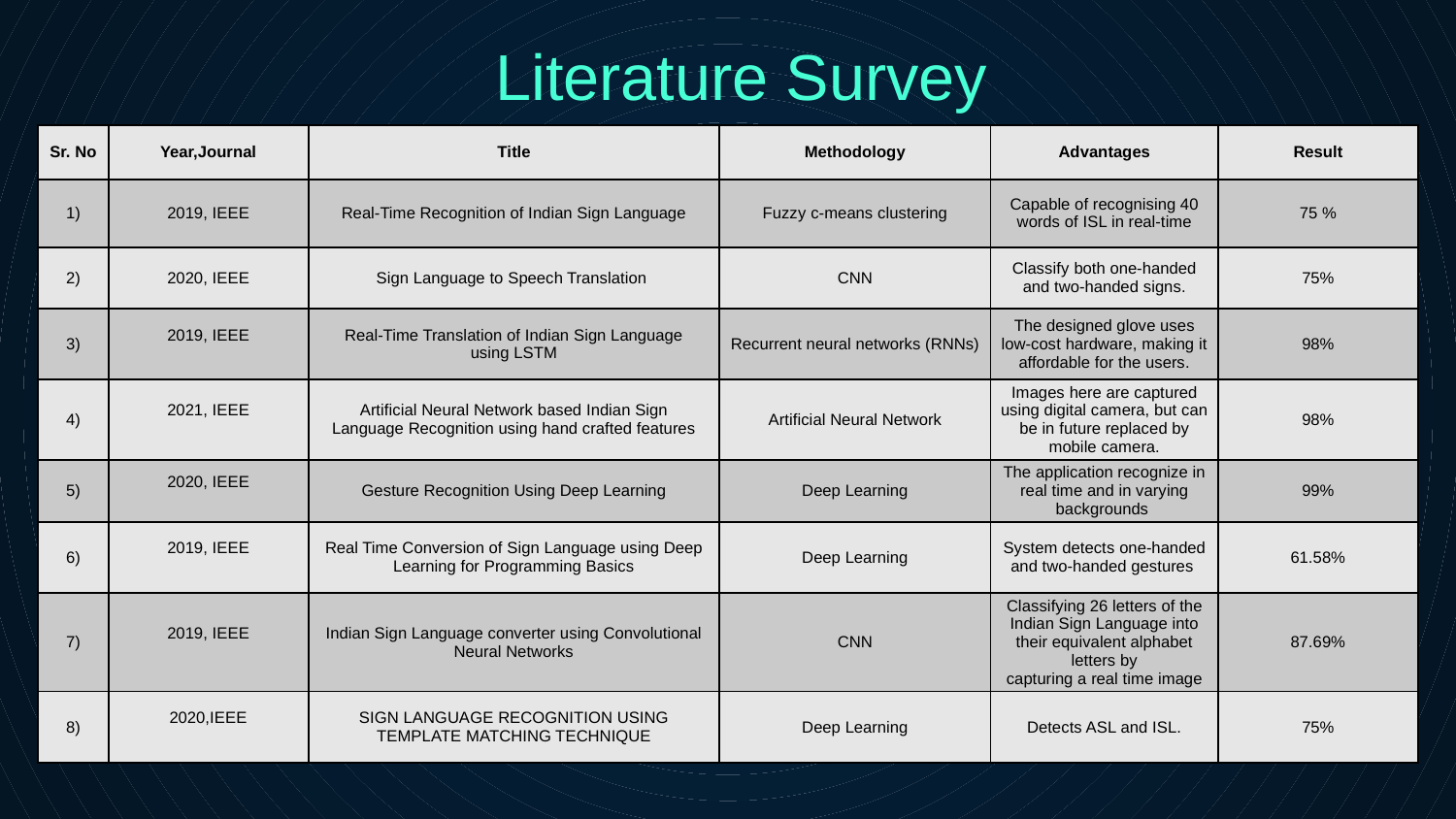

# Literature Survey
| Sr. No | Year,Journal | Title | Methodology | Advantages | Result |
| --- | --- | --- | --- | --- | --- |
| 1) | 2019, IEEE | Real-Time Recognition of Indian Sign Language | Fuzzy c-means clustering | Capable of recognising 40 words of ISL in real-time | 75 % |
| 2) | 2020, IEEE | Sign Language to Speech Translation | CNN | Classify both one-handed and two-handed signs. | 75% |
| 3) | 2019, IEEE | Real-Time Translation of Indian Sign Language using LSTM | Recurrent neural networks (RNNs) | The designed glove uses low-cost hardware, making it affordable for the users. | 98% |
| 4) | 2021, IEEE | Artificial Neural Network based Indian Sign Language Recognition using hand crafted features | Artificial Neural Network | Images here are captured using digital camera, but can be in future replaced by mobile camera. | 98% |
| 5) | 2020, IEEE | Gesture Recognition Using Deep Learning | Deep Learning | The application recognize in real time and in varying backgrounds | 99% |
| 6) | 2019, IEEE | Real Time Conversion of Sign Language using Deep Learning for Programming Basics | Deep Learning | System detects one-handed and two-handed gestures | 61.58% |
| 7) | 2019, IEEE | Indian Sign Language converter using Convolutional Neural Networks | CNN | Classifying 26 letters of the Indian Sign Language into their equivalent alphabet letters by capturing a real time image | 87.69% |
| 8) | 2020,IEEE | SIGN LANGUAGE RECOGNITION USING TEMPLATE MATCHING TECHNIQUE | Deep Learning | Detects ASL and ISL. | 75% |